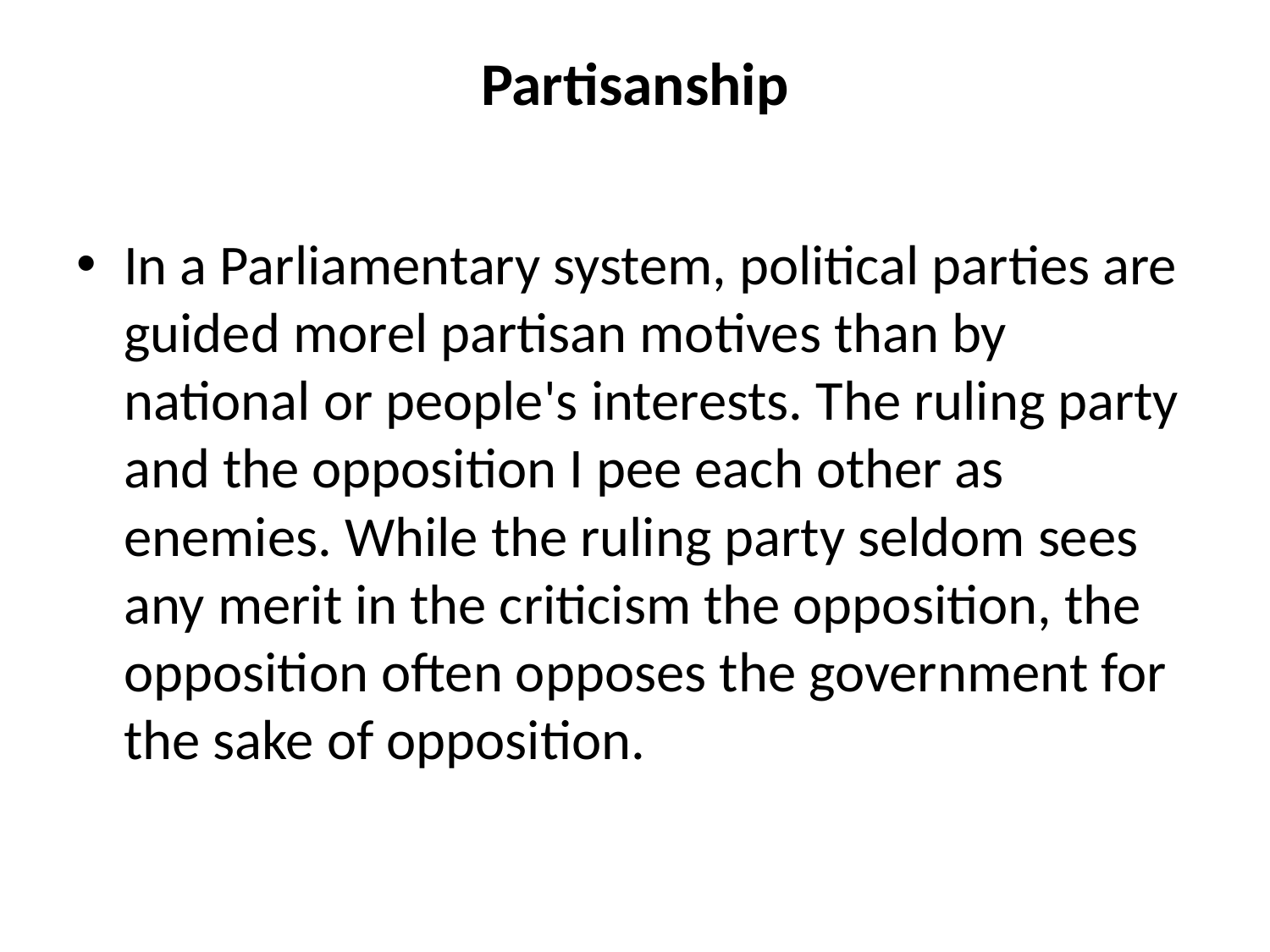

# Partisanship
In a Parliamentary system, political parties are guided morel partisan motives than by national or people's interests. The ruling party and the opposition I pee each other as enemies. While the ruling party seldom sees any merit in the criticism the opposition, the opposition often opposes the government for the sake of opposition.